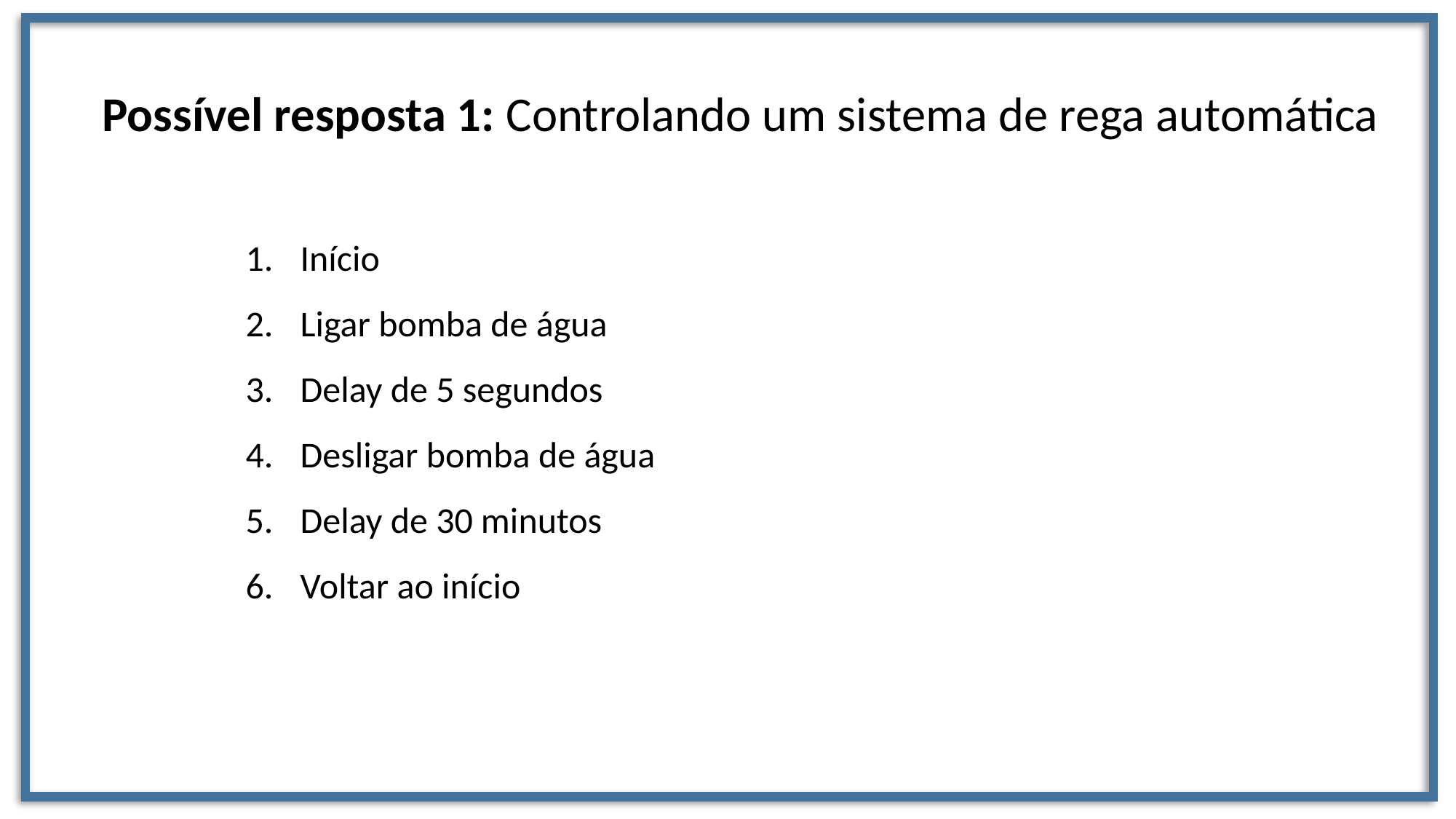

Possível resposta 1: Controlando um sistema de rega automática
Início
Ligar bomba de água
Delay de 5 segundos
Desligar bomba de água
Delay de 30 minutos
Voltar ao início